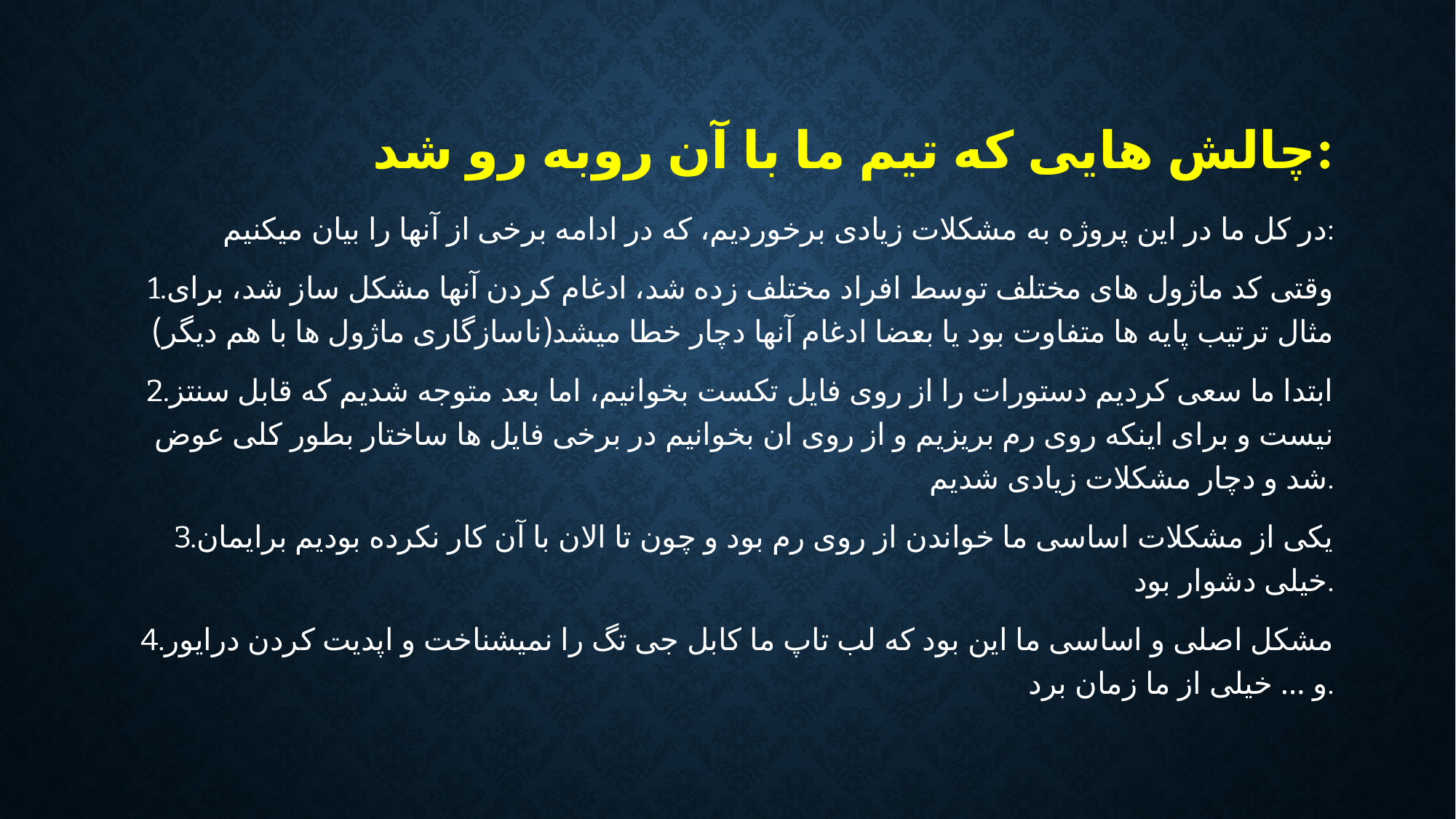

# چالش هایی که تیم ما با آن روبه رو شد:
در کل ما در این پروژه به مشکلات زیادی برخوردیم، که در ادامه برخی از آنها را بیان میکنیم:
1.وقتی کد ماژول های مختلف توسط افراد مختلف زده شد، ادغام کردن آنها مشکل ساز شد، برای مثال ترتیب پایه ها متفاوت بود یا بعضا ادغام آنها دچار خطا میشد(ناسازگاری ماژول ها با هم دیگر)
2.ابتدا ما سعی کردیم دستورات را از روی فایل تکست بخوانیم، اما بعد متوجه شدیم که قابل سنتز نیست و برای اینکه روی رم بریزیم و از روی ان بخوانیم در برخی فایل ها ساختار بطور کلی عوض شد و دچار مشکلات زیادی شدیم.
3.یکی از مشکلات اساسی ما خواندن از روی رم بود و چون تا الان با آن کار نکرده بودیم برایمان خیلی دشوار بود.
4.مشکل اصلی و اساسی ما این بود که لب تاپ ما کابل جی تگ را نمیشناخت و اپدیت کردن درایور و ... خیلی از ما زمان برد.